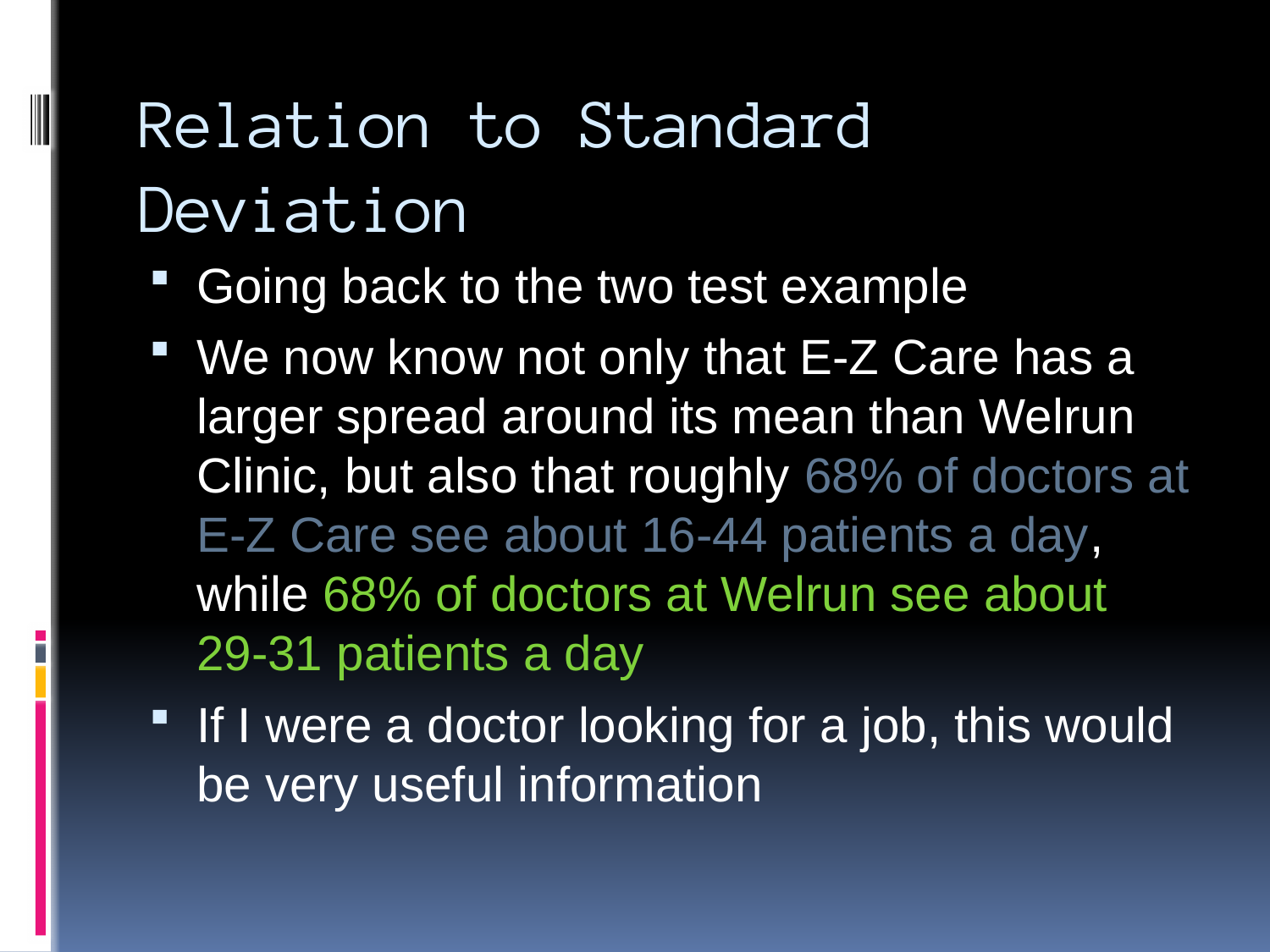

# Relation to Standard Deviation
Going back to the two test example
We now know not only that E-Z Care has a larger spread around its mean than Welrun Clinic, but also that roughly 68% of doctors at E-Z Care see about 16-44 patients a day, while 68% of doctors at Welrun see about 29-31 patients a day
If I were a doctor looking for a job, this would be very useful information